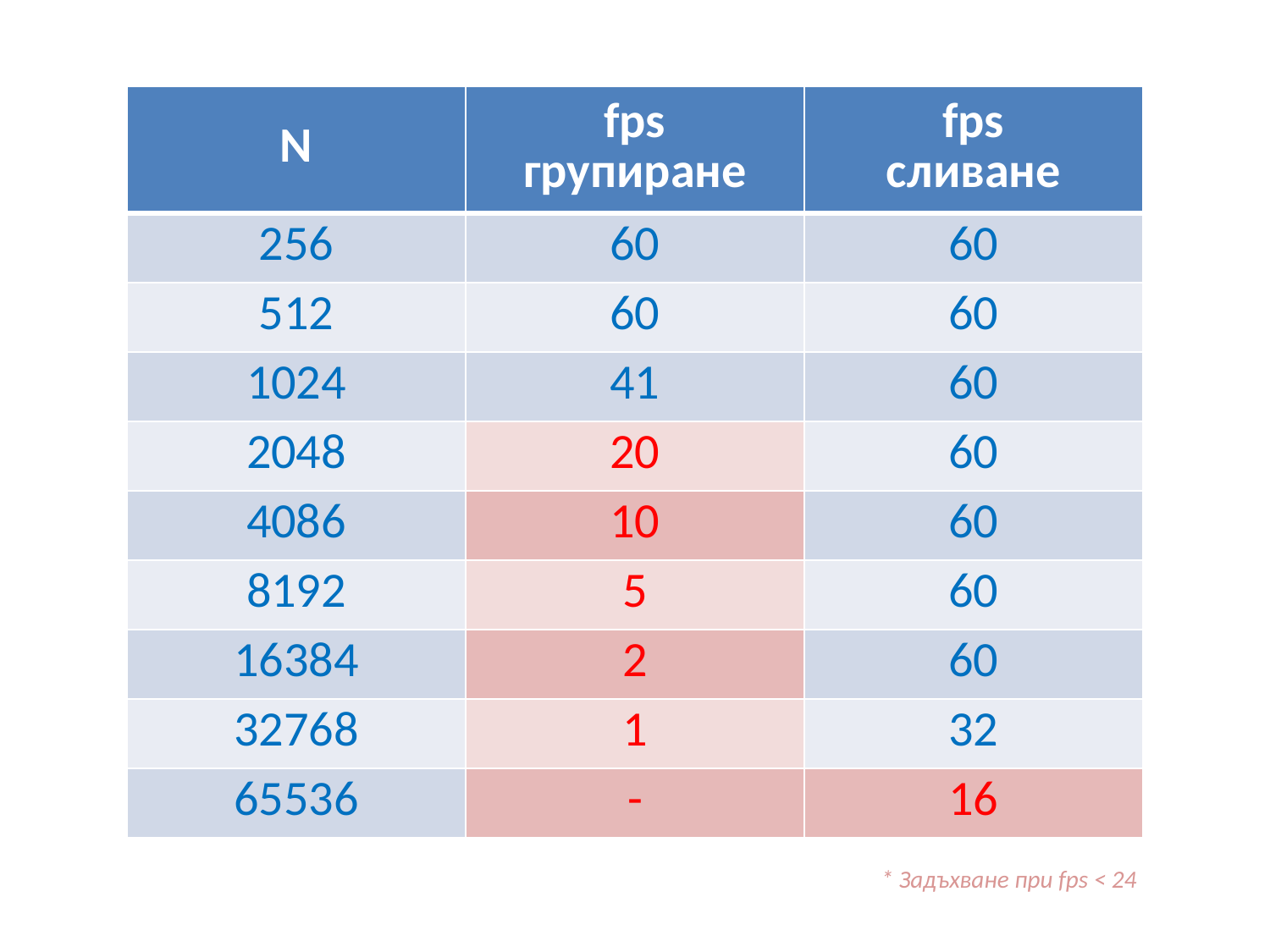

| N | fps групиране | fps сливане |
| --- | --- | --- |
| 256 | 60 | 60 |
| 512 | 60 | 60 |
| 1024 | 41 | 60 |
| 2048 | 20 | 60 |
| 4086 | 10 | 60 |
| 8192 | 5 | 60 |
| 16384 | 2 | 60 |
| 32768 | 1 | 32 |
| 65536 | - | 16 |
* Задъхване при fps < 24